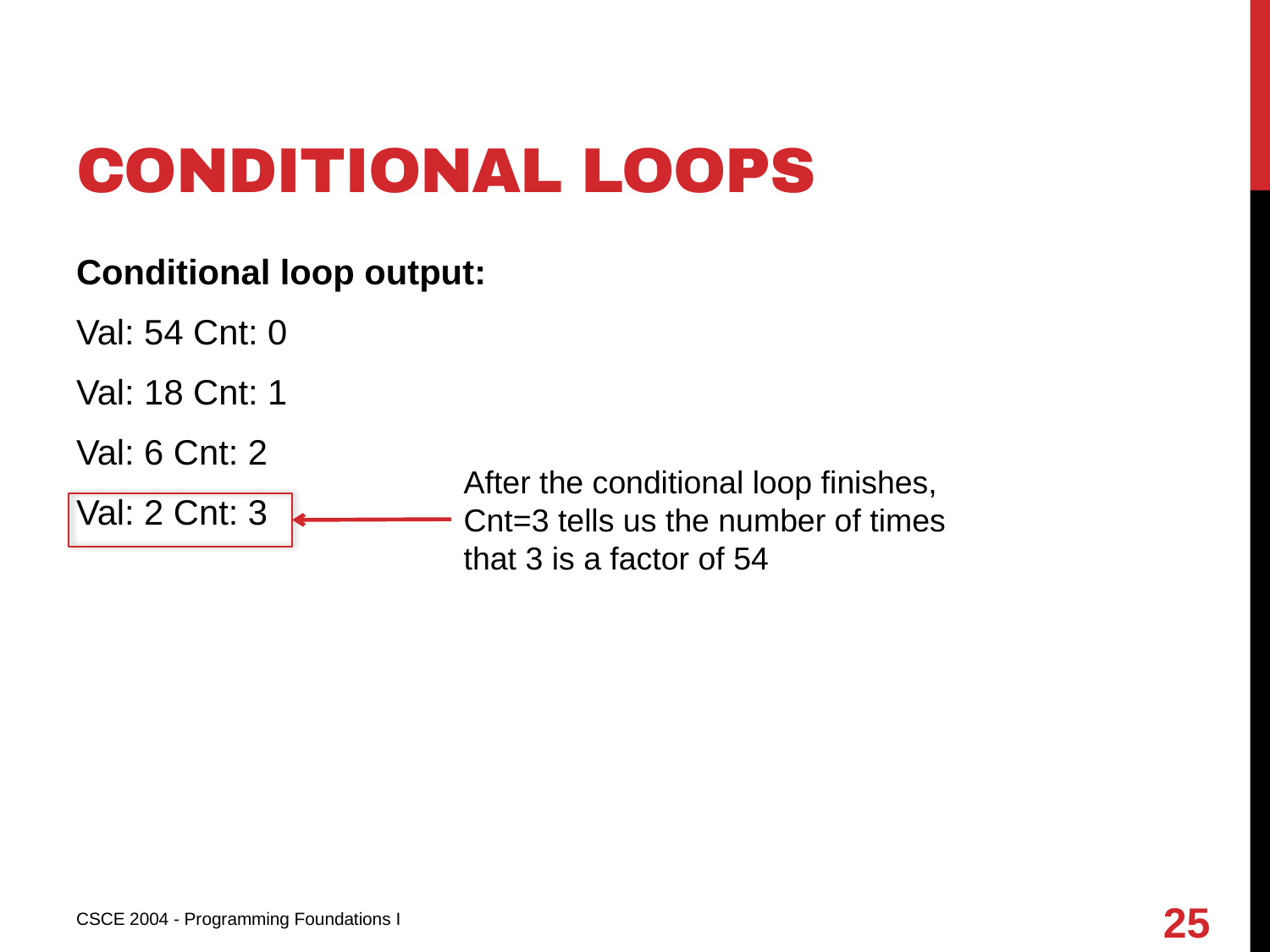

# Conditional loops
Conditional loop output:
Val: 54 Cnt: 0
Val: 18 Cnt: 1
Val: 6 Cnt: 2
Val: 2 Cnt: 3
After the conditional loop finishes, Cnt=3 tells us the number of times that 3 is a factor of 54

25
CSCE 2004 - Programming Foundations I